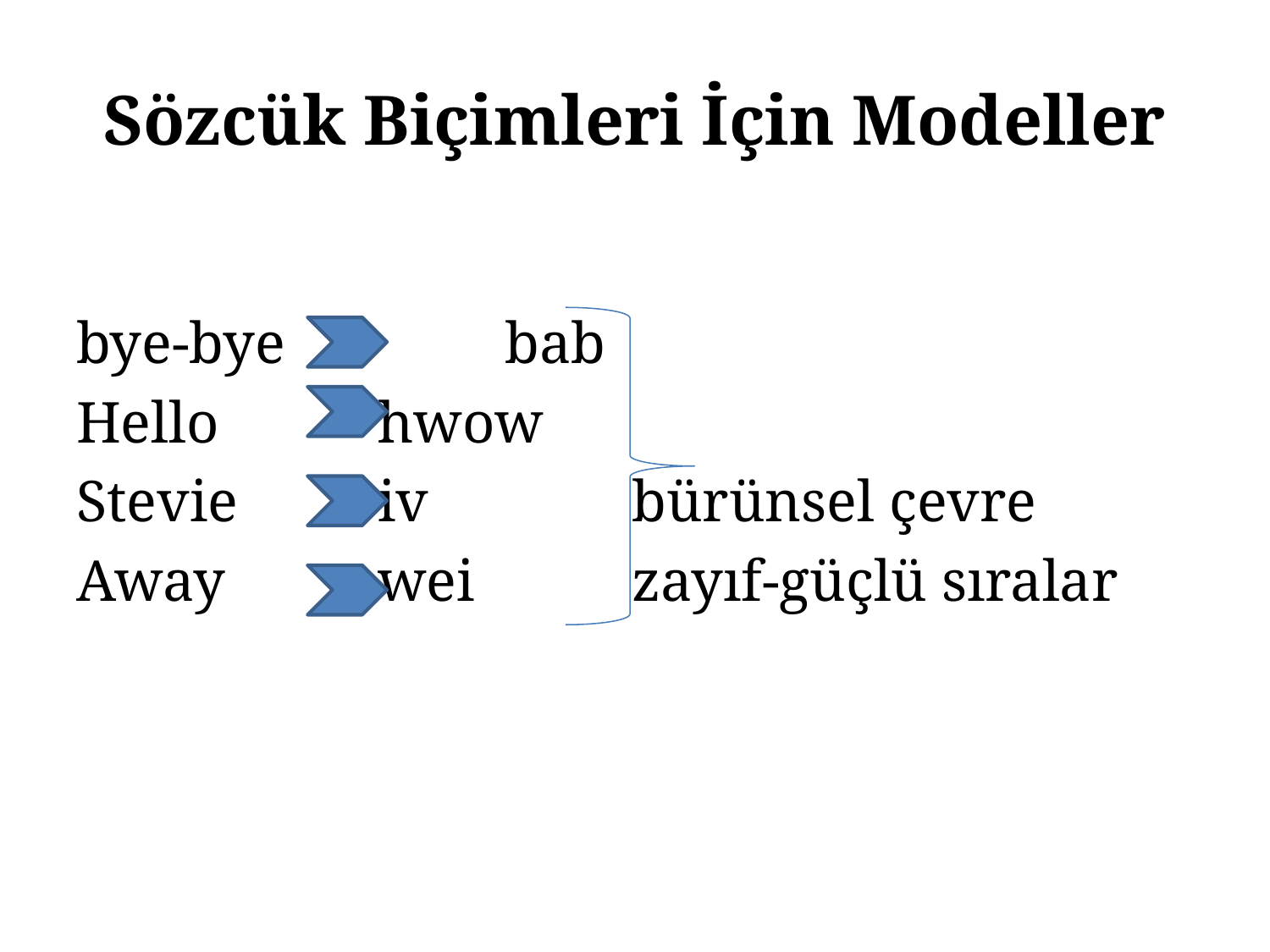

# Sözcük Biçimleri İçin Modeller

bye-bye		bab
Hello		hwow
Stevie		iv		bürünsel çevre
Away		wei		zayıf-güçlü sıralar